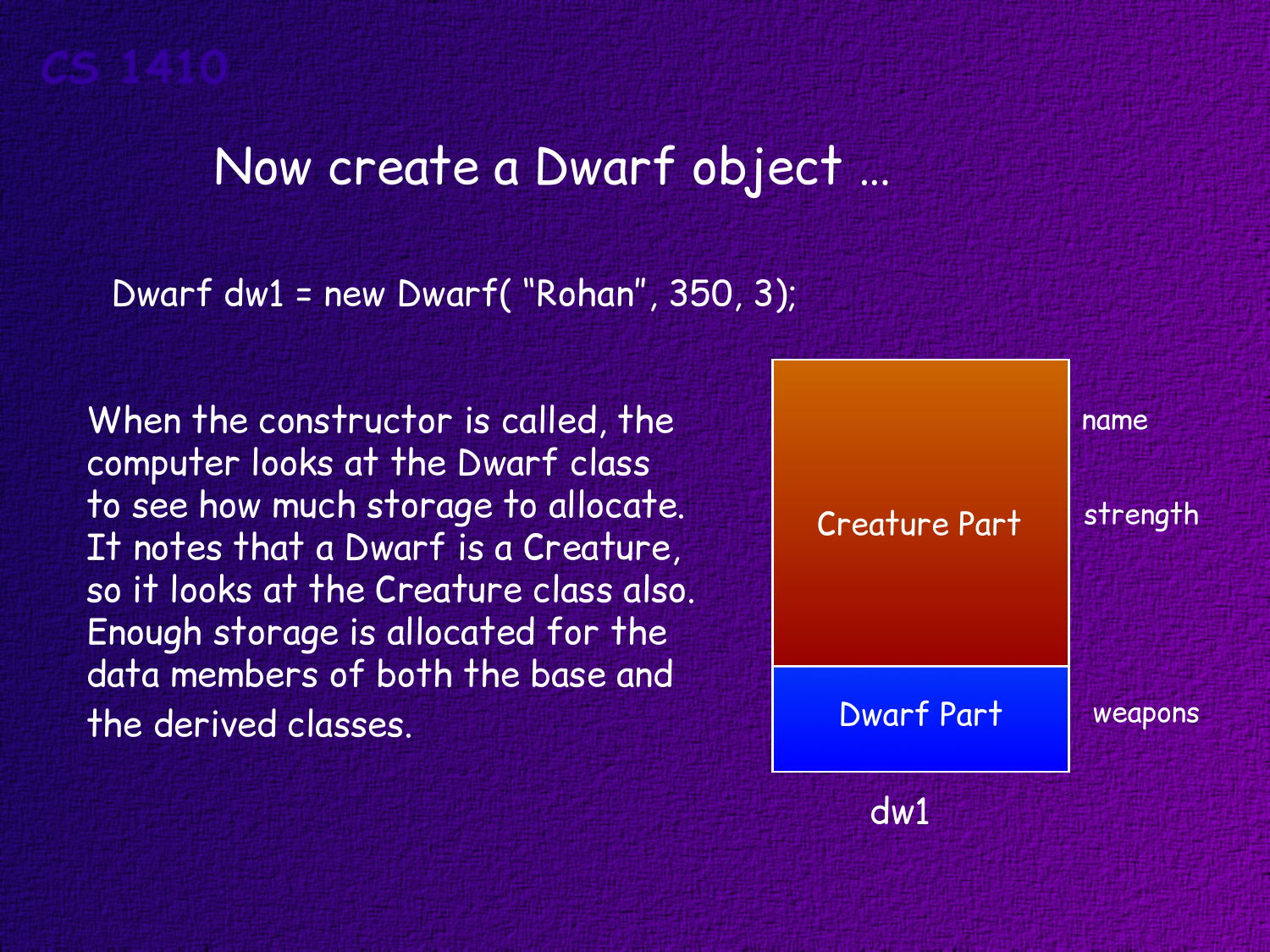

# Now create a Dwarf object …
Dwarf dw1 = new Dwarf( “Rohan”, 350, 3);

Creature Part
When the constructor is called, the
computer looks at the Dwarf class
to see how much storage to allocate.
It notes that a Dwarf is a Creature,
so it looks at the Creature class also.
Enough storage is allocated for the
data members of both the base and
the derived classes.
name

strength

Dwarf Part
weapons
dw1